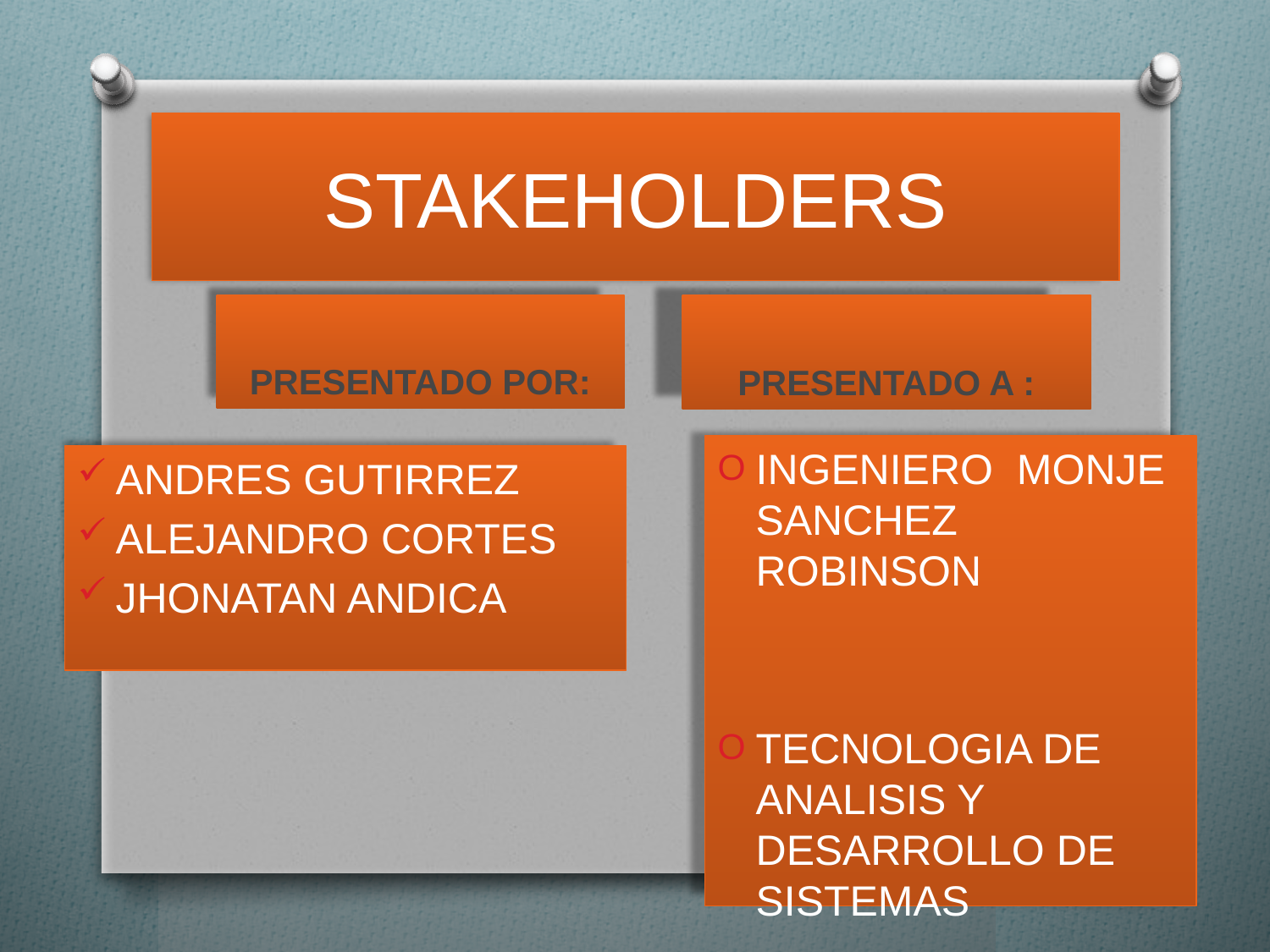

# STAKEHOLDERS
PRESENTADO A :
PRESENTADO POR:
INGENIERO  MONJE SANCHEZ ROBINSON

TECNOLOGIA DE ANALISIS Y DESARROLLO DE SISTEMAS
ANDRES GUTIRREZ
ALEJANDRO CORTES
JHONATAN ANDICA